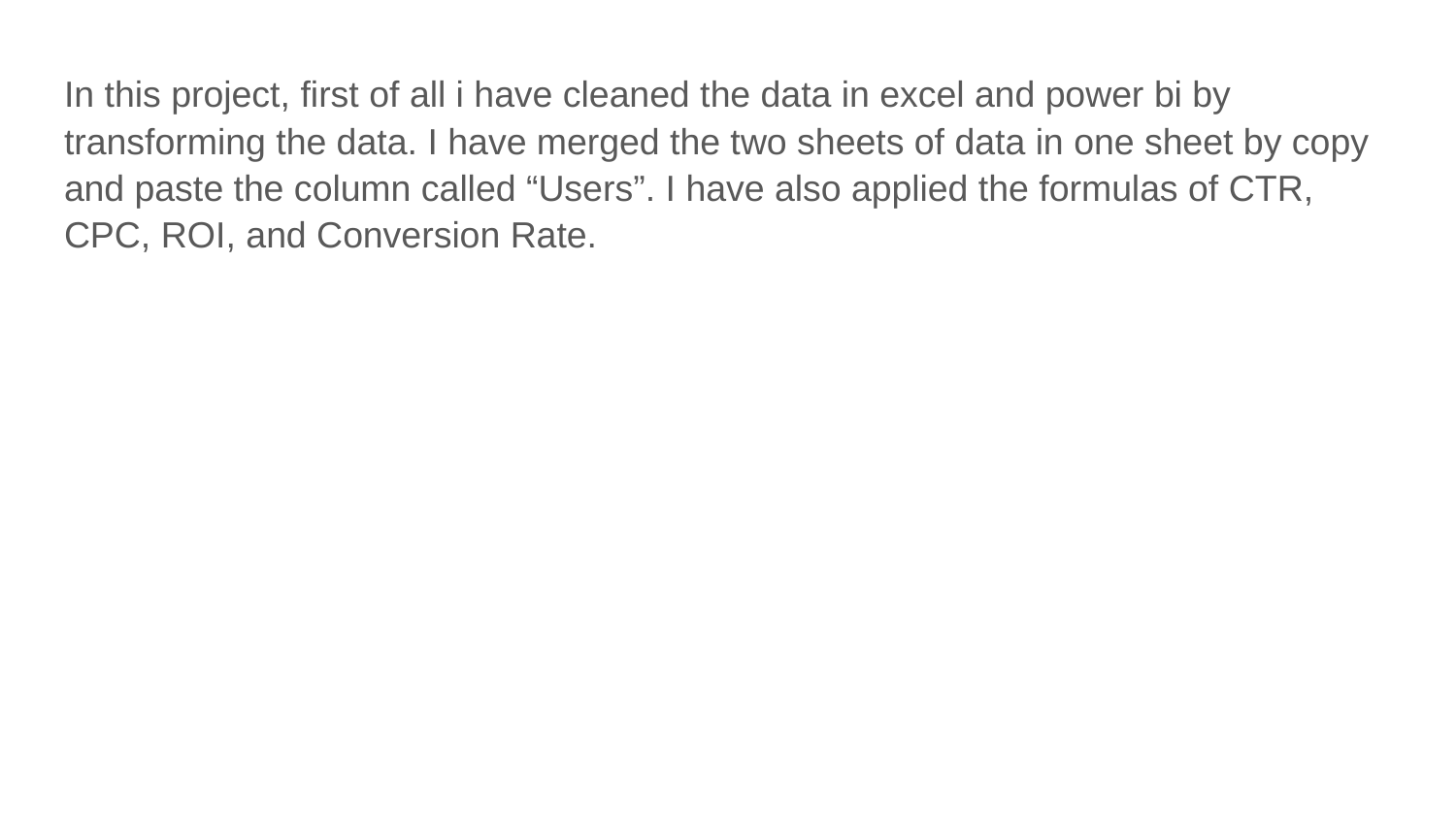

In this project, first of all i have cleaned the data in excel and power bi by transforming the data. I have merged the two sheets of data in one sheet by copy and paste the column called “Users”. I have also applied the formulas of CTR, CPC, ROI, and Conversion Rate.